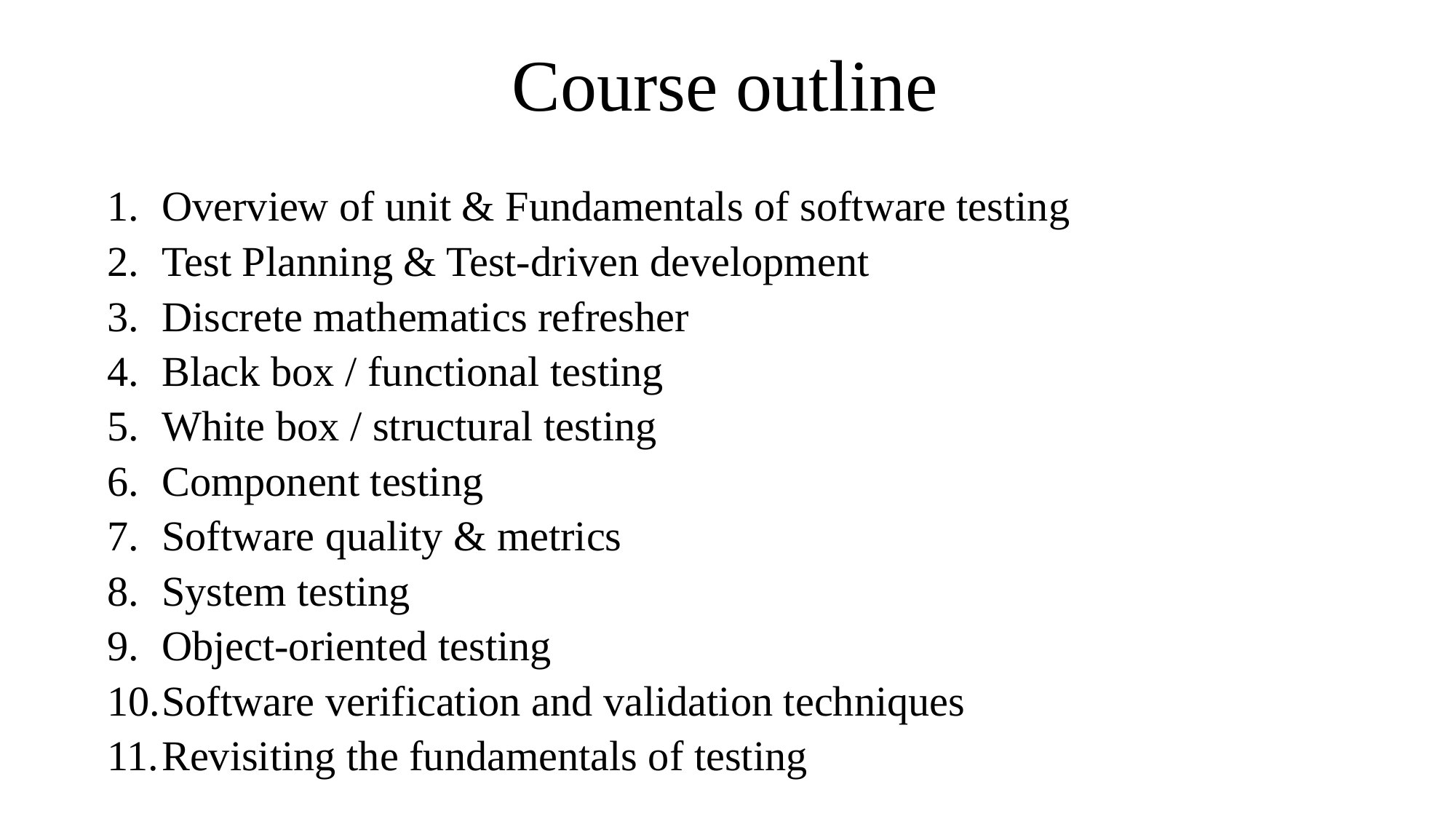

Course outline

Overview of unit & Fundamentals of software testing
Test Planning & Test-driven development
Discrete mathematics refresher
Black box / functional testing
White box / structural testing
Component testing
Software quality & metrics
System testing
Object-oriented testing
Software verification and validation techniques
Revisiting the fundamentals of testing